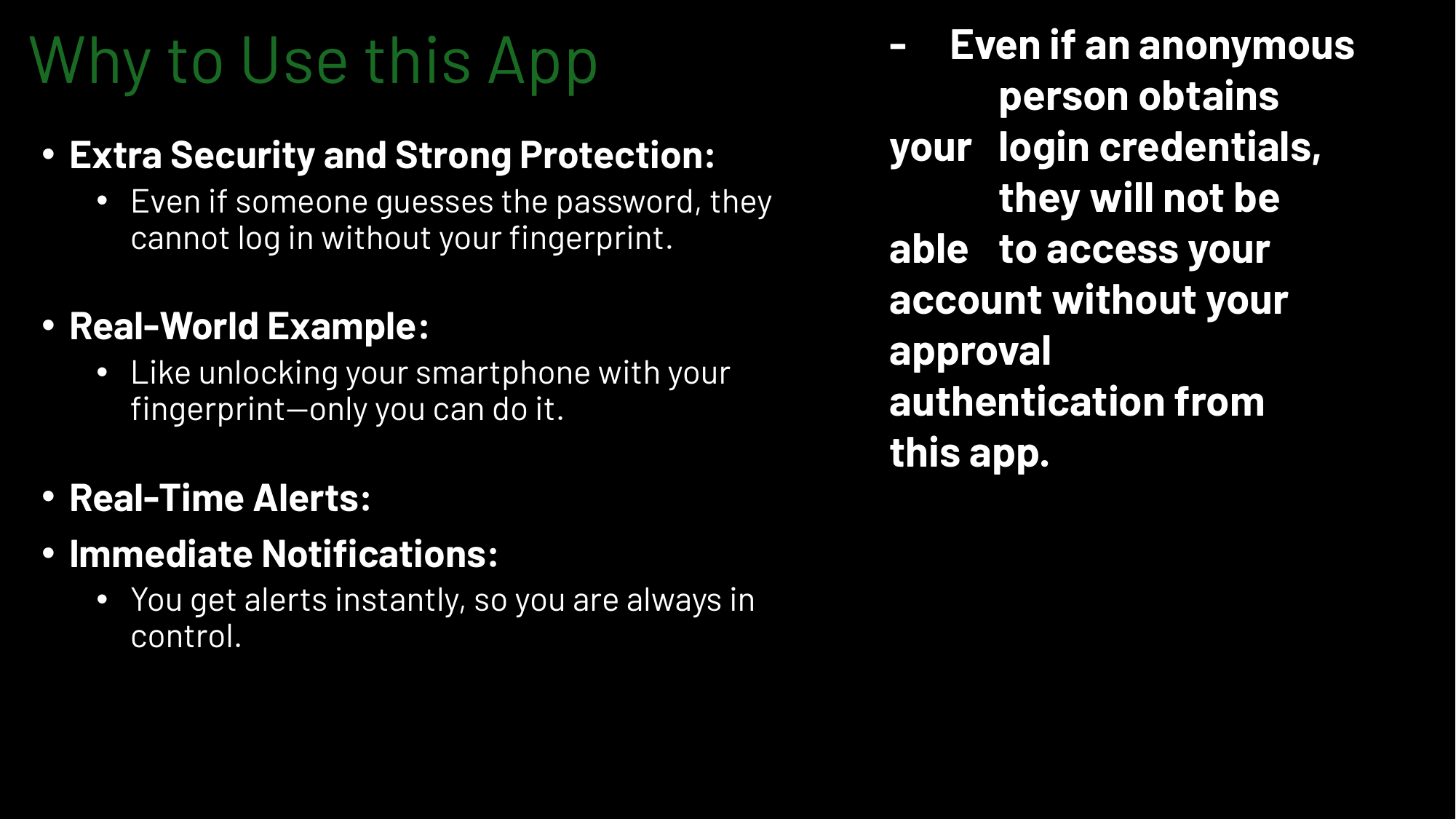

# Why to Use this App
-     Even if an anonymous    	person obtains your 	login credentials, 	they will not be able 	to access your 	account without your 	approval 	authentication from 	this app.
Extra Security and Strong Protection:
Even if someone guesses the password, they cannot log in without your fingerprint.
Real-World Example:
Like unlocking your smartphone with your fingerprint—only you can do it.
Real-Time Alerts:
Immediate Notifications:
You get alerts instantly, so you are always in control.